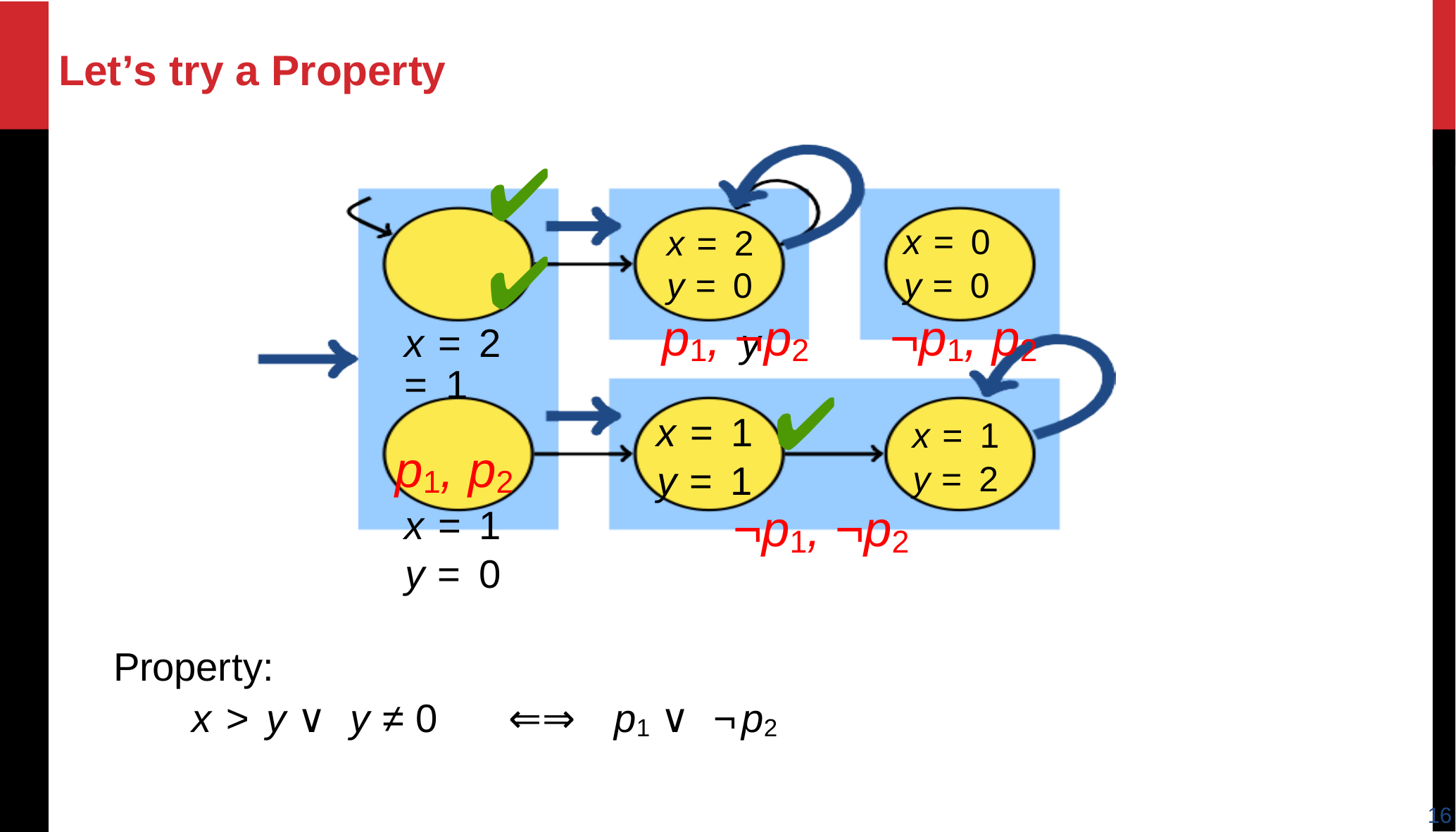

Let’s try a Property

✔	✔
x = 2	  	  y = 1

p1, p2
x = 1
y = 0
x = 0
y = 0

x = 2
y = 0

p1, ¬p2	¬p1, p2

✔
x = 1
y = 1
x = 1
y = 2

¬p1, ¬p2
Property:
x > y ∨   y ≠ 0	⇐⇒	p1 ∨   ¬ p2

16